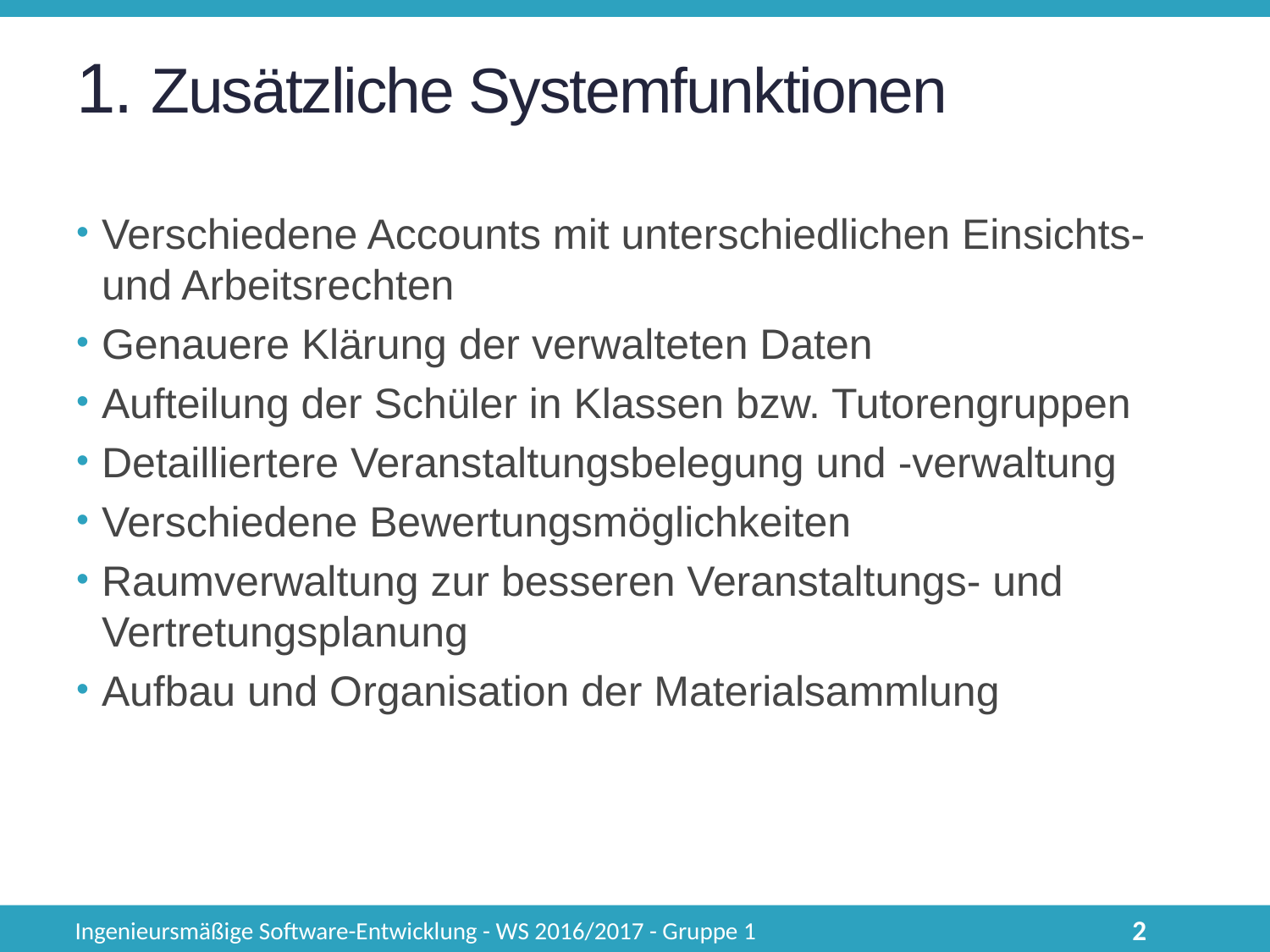

# 1. Zusätzliche Systemfunktionen
Verschiedene Accounts mit unterschiedlichen Einsichts- und Arbeitsrechten
Genauere Klärung der verwalteten Daten
Aufteilung der Schüler in Klassen bzw. Tutorengruppen
Detailliertere Veranstaltungsbelegung und -verwaltung
Verschiedene Bewertungsmöglichkeiten
Raumverwaltung zur besseren Veranstaltungs- und Vertretungsplanung
Aufbau und Organisation der Materialsammlung
Ingenieursmäßige Software-Entwicklung - WS 2016/2017 - Gruppe 1
2